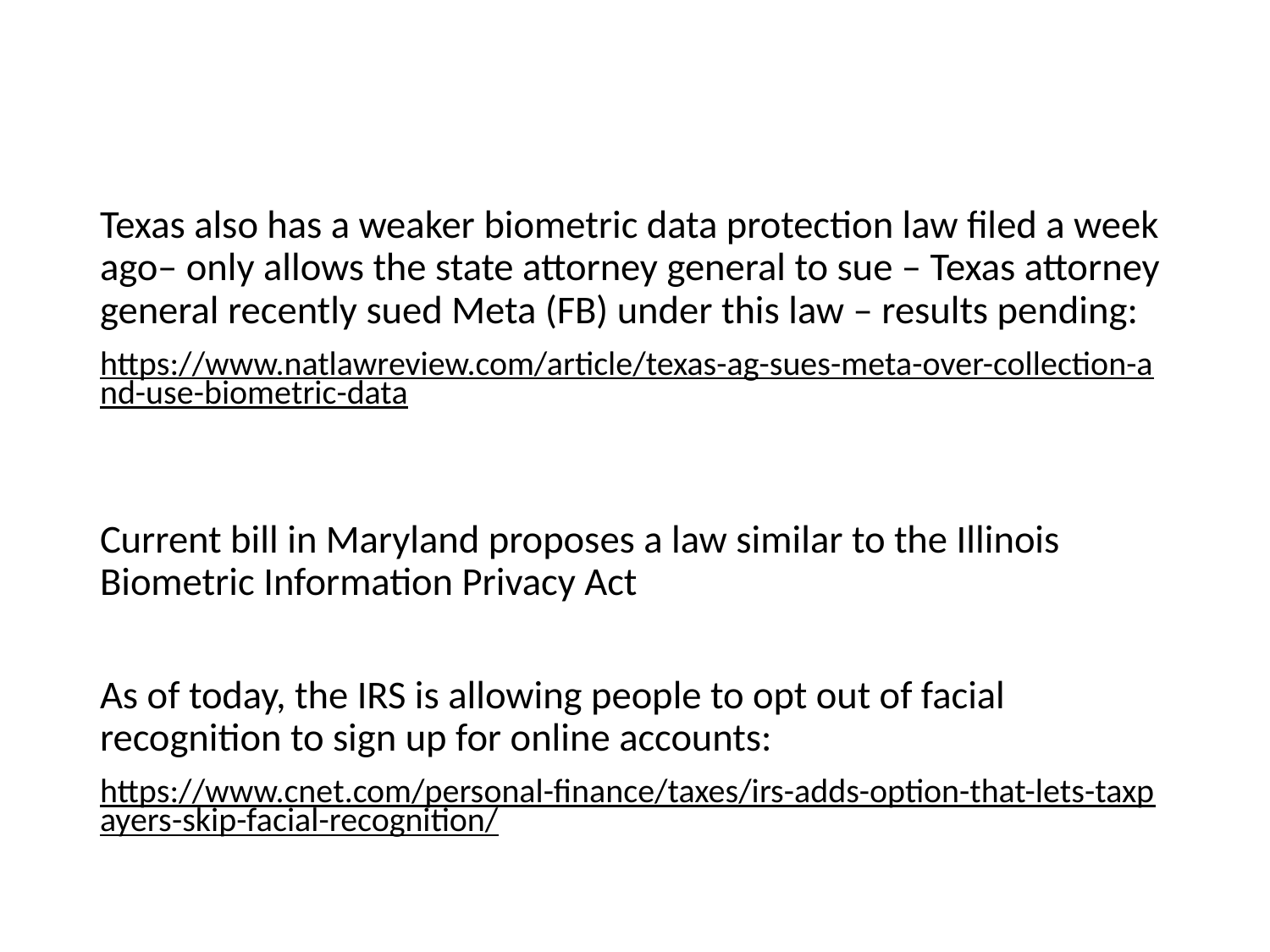

Texas also has a weaker biometric data protection law filed a week ago– only allows the state attorney general to sue – Texas attorney general recently sued Meta (FB) under this law – results pending:
https://www.natlawreview.com/article/texas-ag-sues-meta-over-collection-and-use-biometric-data

Current bill in Maryland proposes a law similar to the Illinois Biometric Information Privacy Act

As of today, the IRS is allowing people to opt out of facial recognition to sign up for online accounts:
https://www.cnet.com/personal-finance/taxes/irs-adds-option-that-lets-taxpayers-skip-facial-recognition/